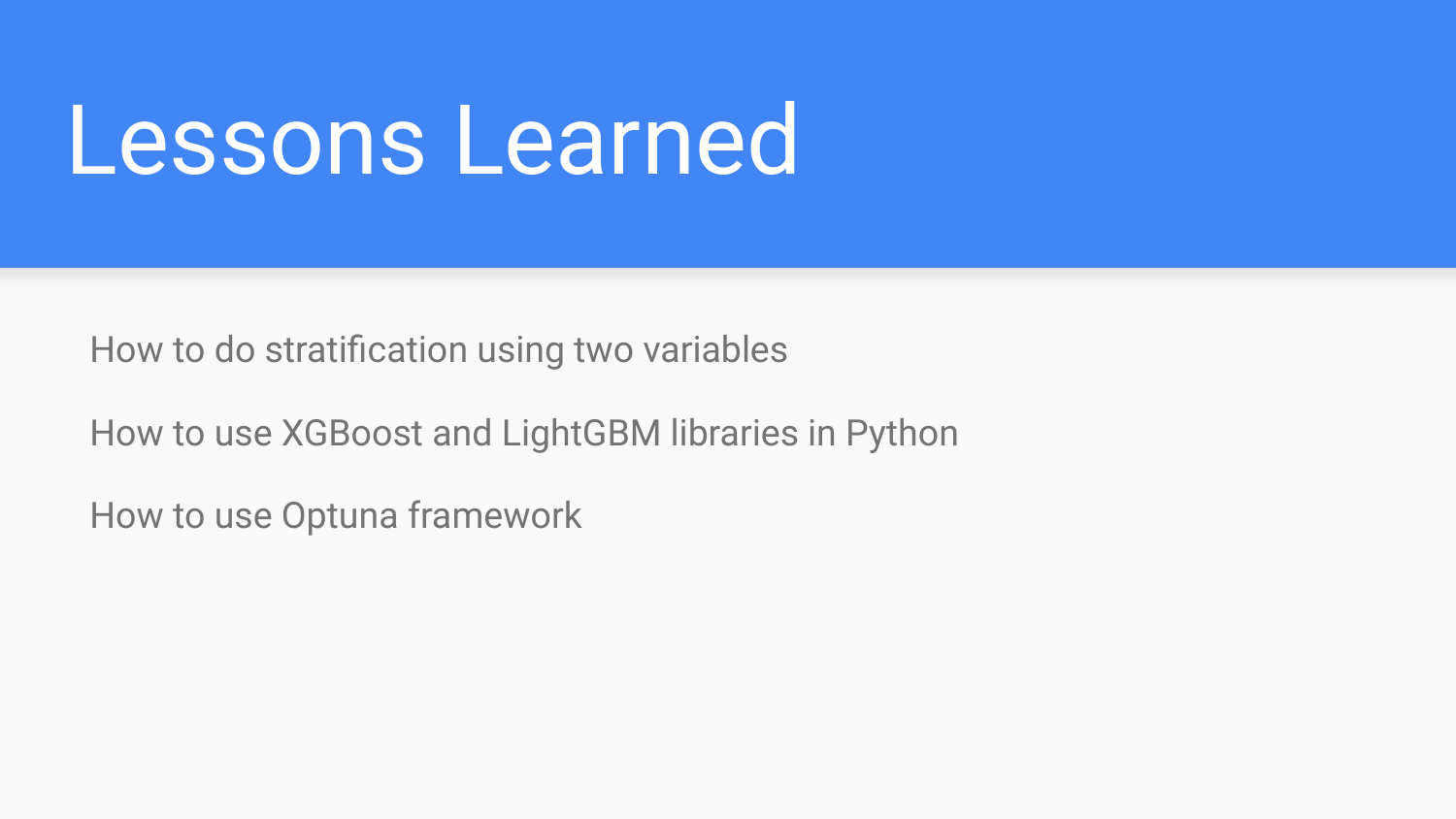

# Lessons Learned

How to do stratification using two variables
How to use XGBoost and LightGBM libraries in Python
How to use Optuna framework